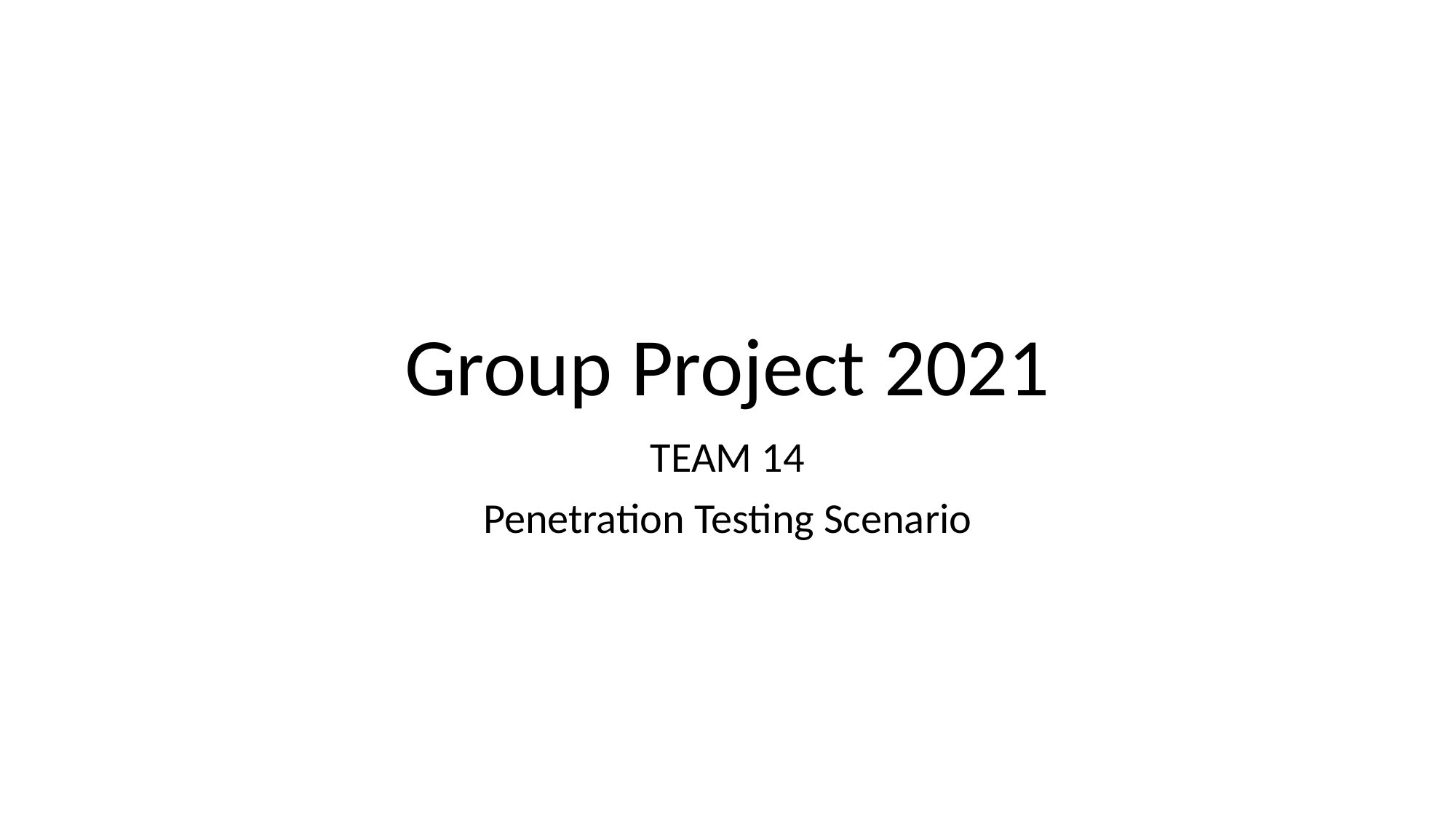

# Group Project 2021
TEAM 14
Penetration Testing Scenario